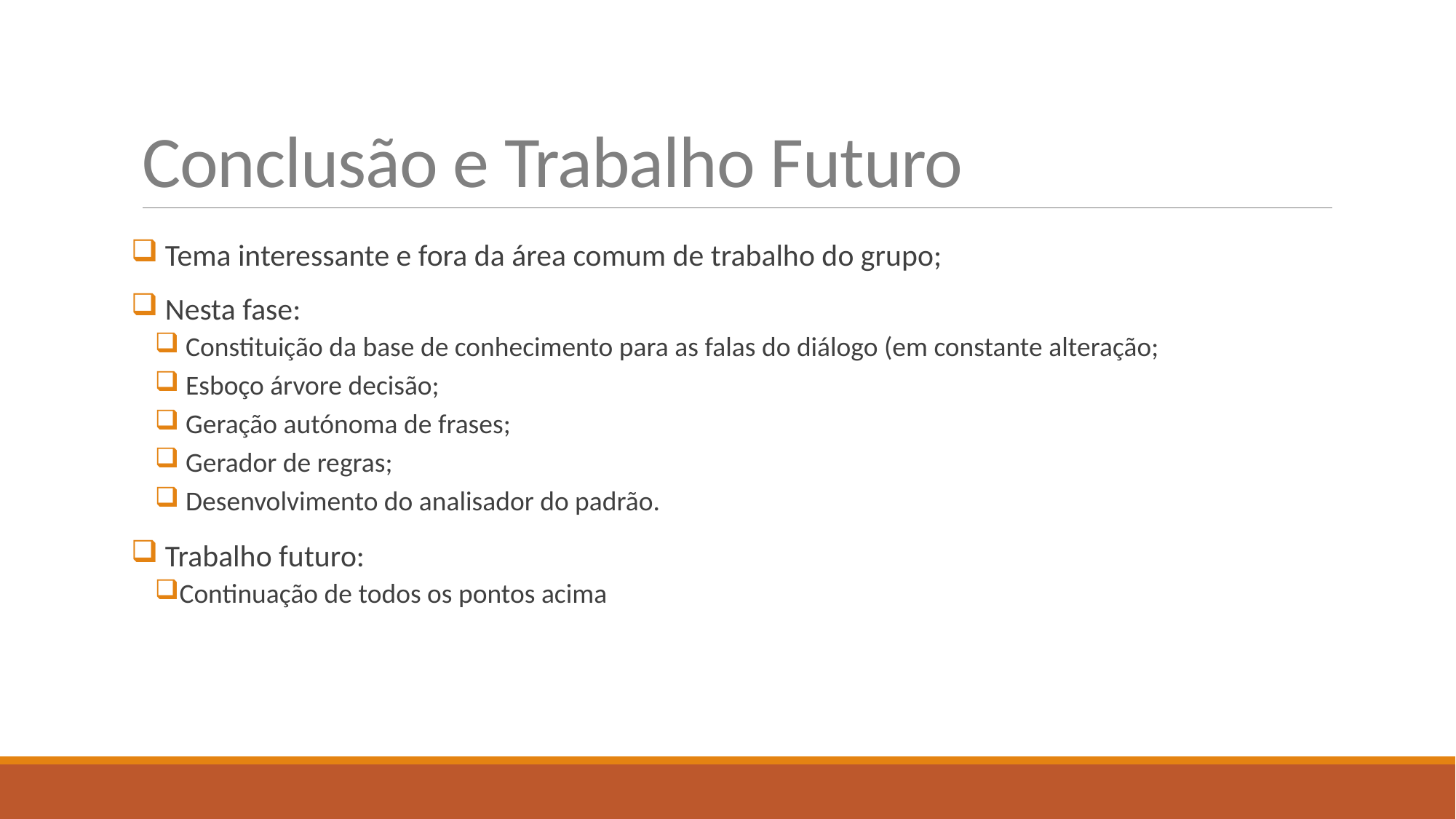

# Conclusão e Trabalho Futuro
 Tema interessante e fora da área comum de trabalho do grupo;
 Nesta fase:
 Constituição da base de conhecimento para as falas do diálogo (em constante alteração;
 Esboço árvore decisão;
 Geração autónoma de frases;
 Gerador de regras;
 Desenvolvimento do analisador do padrão.
 Trabalho futuro:
Continuação de todos os pontos acima